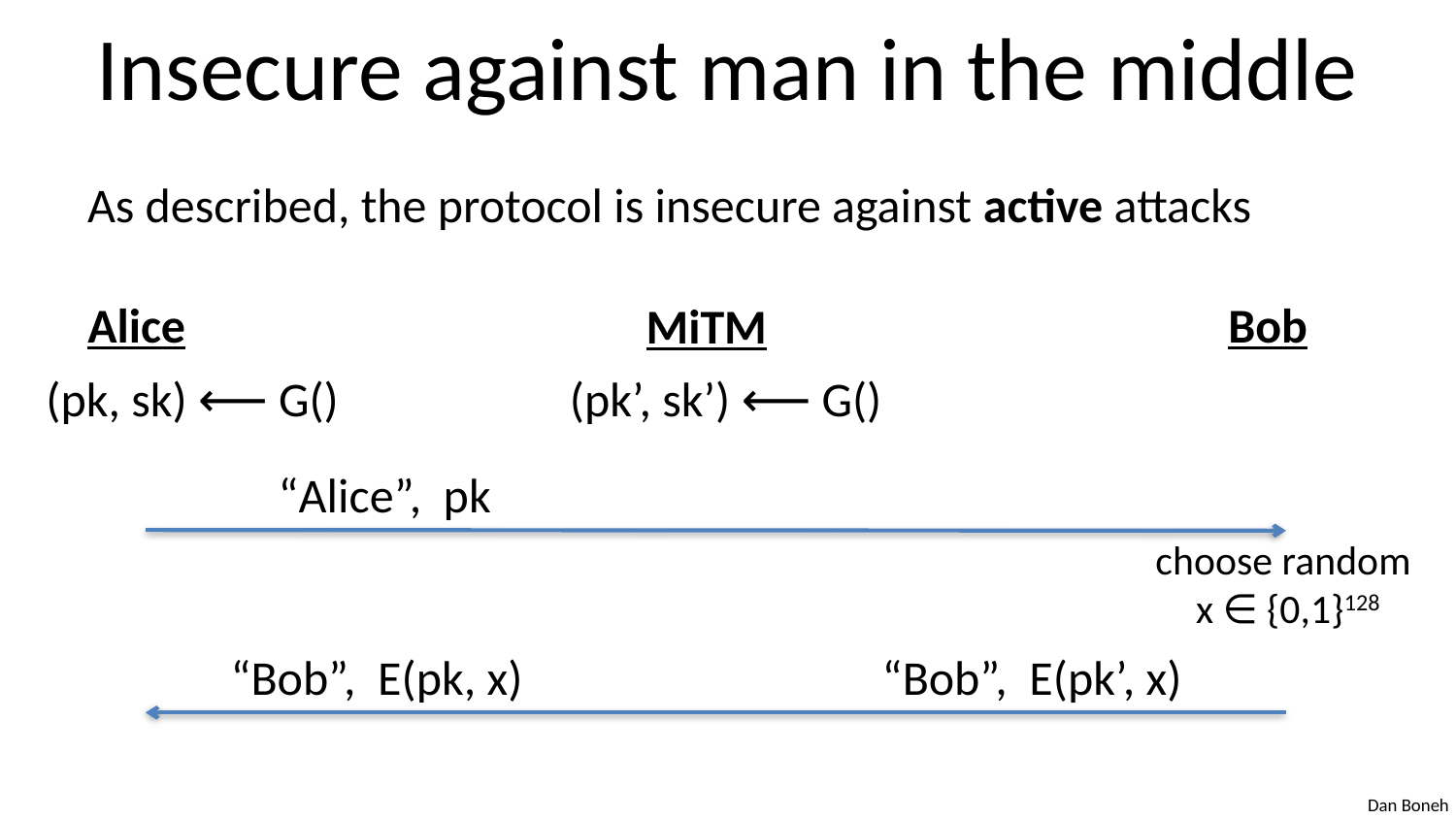

# Insecure against man in the middle
As described, the protocol is insecure against active attacks
Alice
Bob
MiTM
(pk, sk) ⟵ G()
(pk’, sk’) ⟵ G()
“Alice”,  pk
choose random
x ∈ {0,1}128
“Bob”,  E(pk, x)
“Bob”,  E(pk’, x)